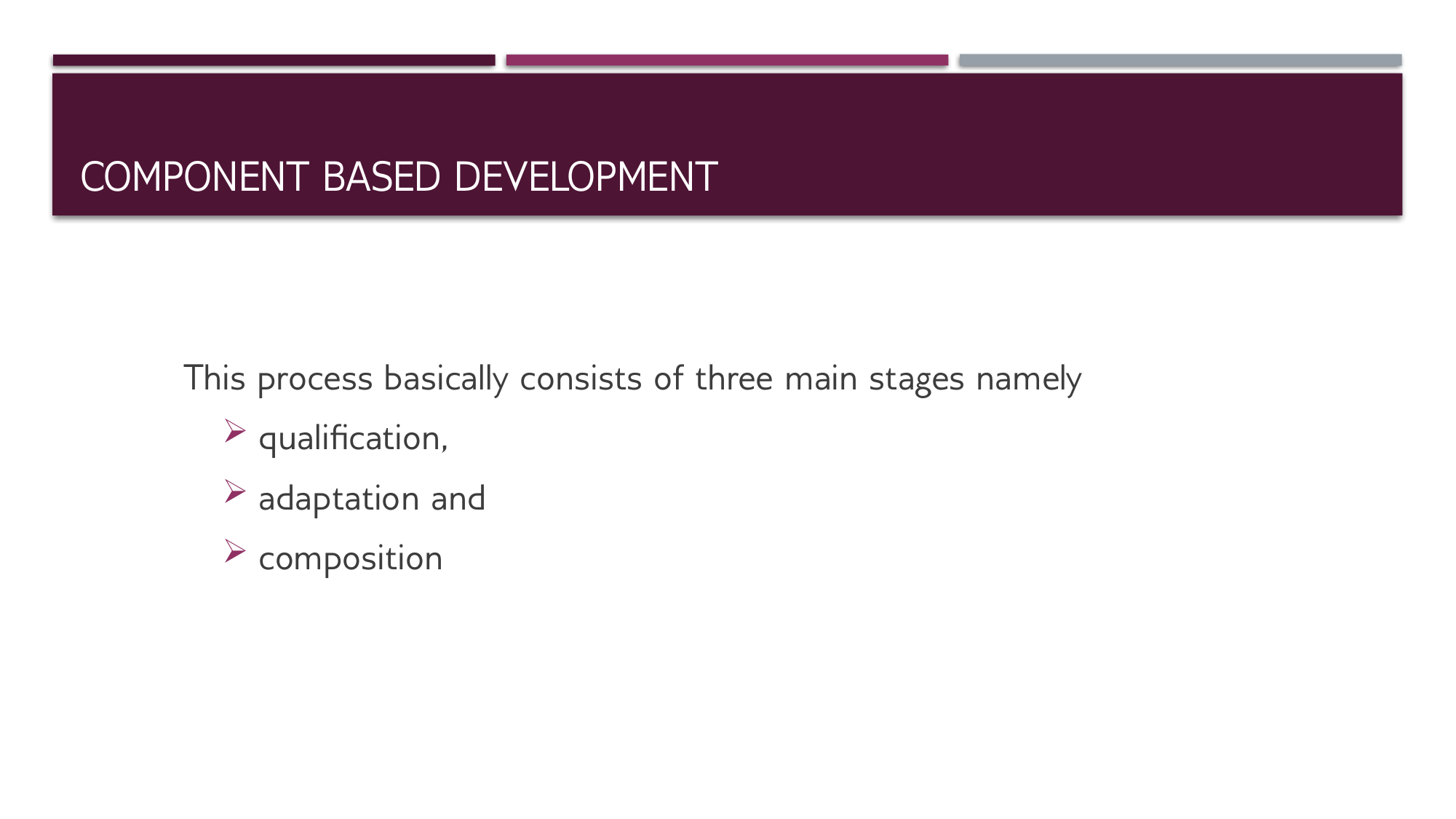

# Component Based Development
This process basically consists of three main stages namely
qualification,
adaptation and
composition